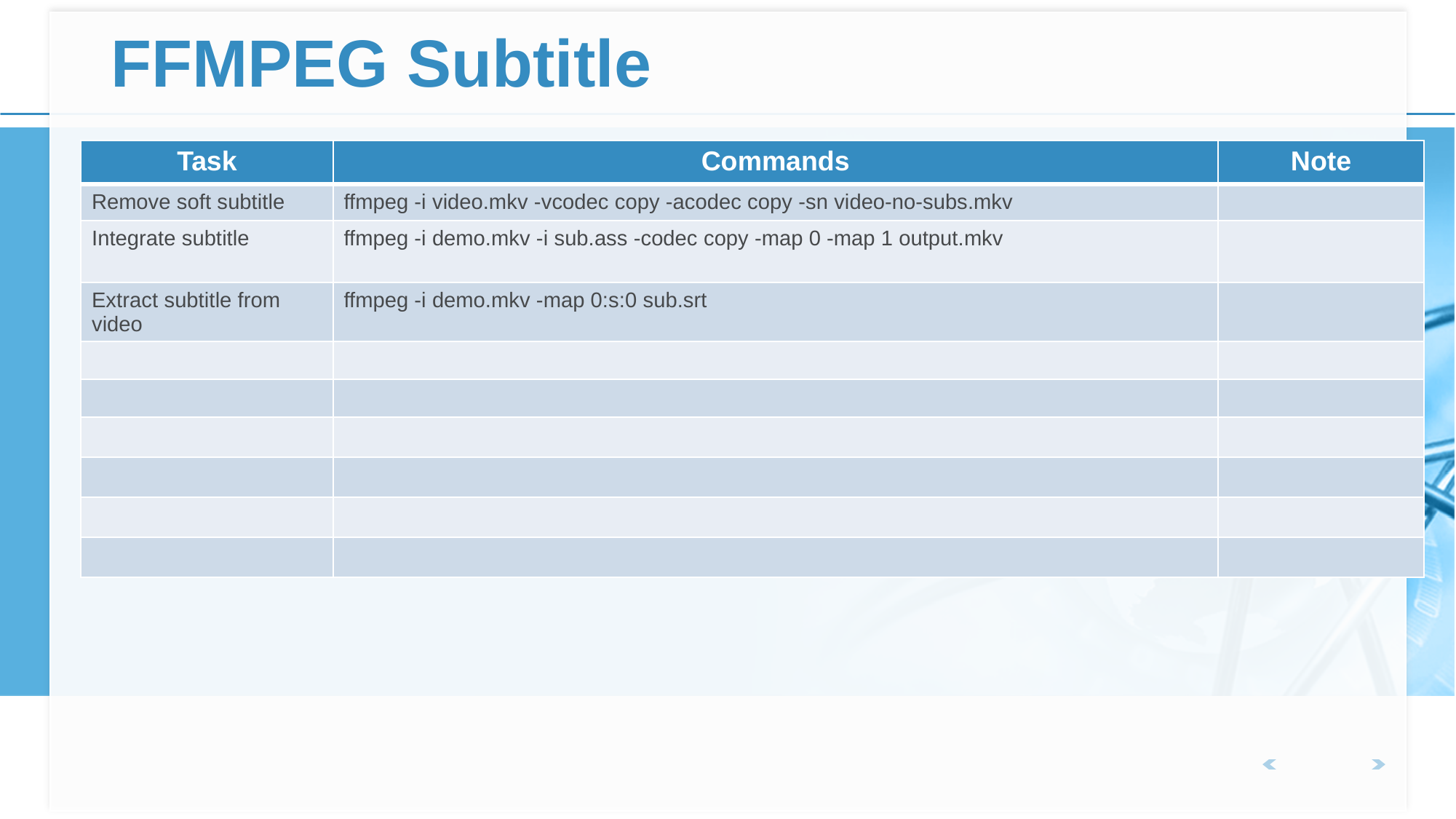

# FFMPEG Subtitle
| Task | Commands | Note |
| --- | --- | --- |
| Remove soft subtitle | ffmpeg -i video.mkv -vcodec copy -acodec copy -sn video-no-subs.mkv |  |
| Integrate subtitle | ffmpeg -i demo.mkv -i sub.ass -codec copy -map 0 -map 1 output.mkv |  |
| Extract subtitle from video | ffmpeg -i demo.mkv -map 0:s:0 sub.srt |  |
|  |  |  |
|  |  |  |
|  |  |  |
|  |  |  |
|  |  |  |
|  |  |  |